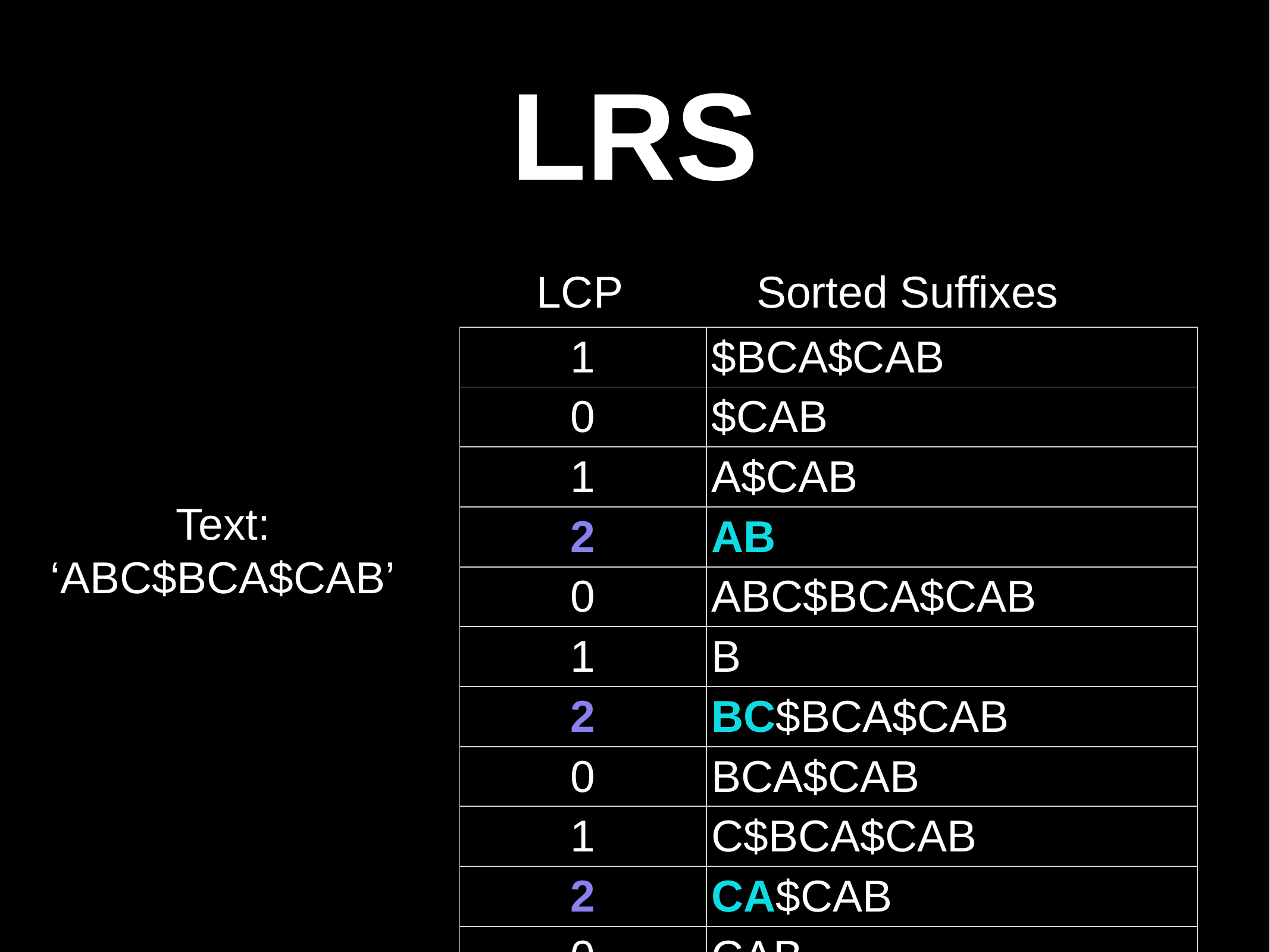

# LRS
LCP
Sorted Suffixes
| 1 | $BCA$CAB |
| --- | --- |
| 0 | $CAB |
| 1 | A$CAB |
| 2 | AB |
| 0 | ABC$BCA$CAB |
| 1 | B |
| 2 | BC$BCA$CAB |
| 0 | BCA$CAB |
| 1 | C$BCA$CAB |
| 2 | CA$CAB |
| 0 | CAB |
Text:
‘ABC$BCA$CAB’